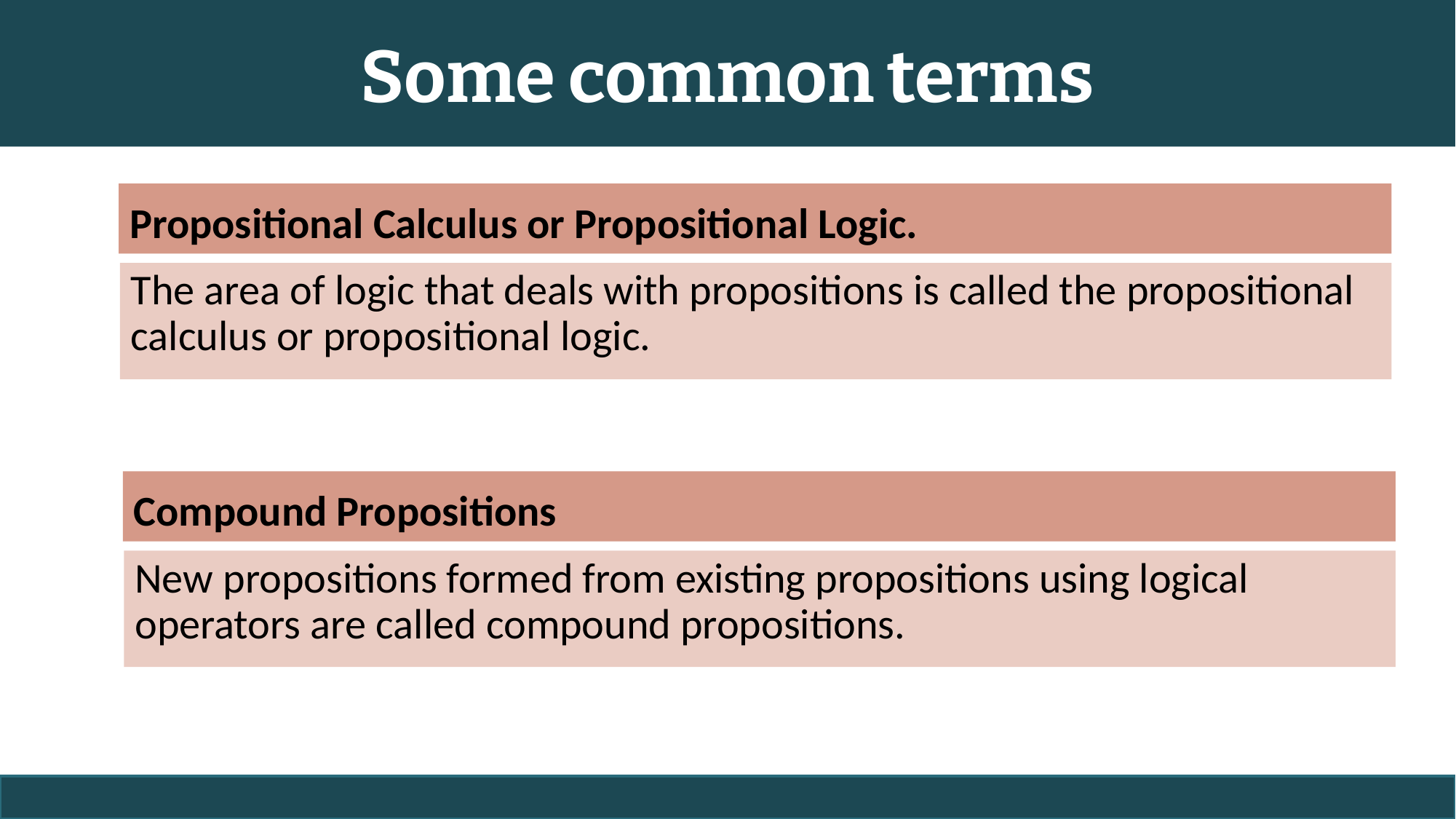

# Some common terms
Propositional Calculus or Propositional Logic.
The area of logic that deals with propositions is called the propositional calculus or propositional logic.
Compound Propositions
New propositions formed from existing propositions using logical operators are called compound propositions.
6